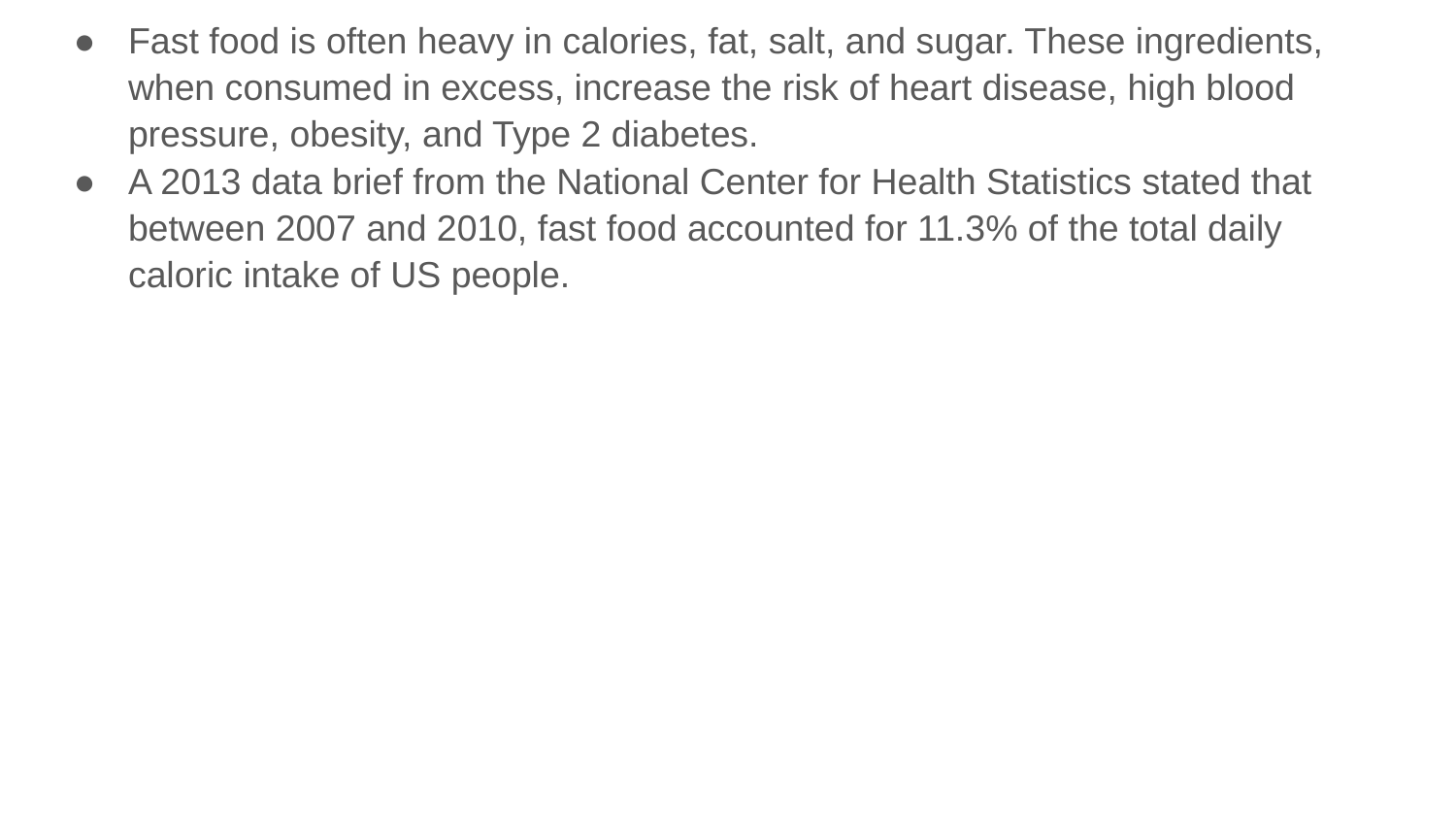

Fast food is often heavy in calories, fat, salt, and sugar. These ingredients, when consumed in excess, increase the risk of heart disease, high blood pressure, obesity, and Type 2 diabetes.
A 2013 data brief from the National Center for Health Statistics stated that between 2007 and 2010, fast food accounted for 11.3% of the total daily caloric intake of US people.